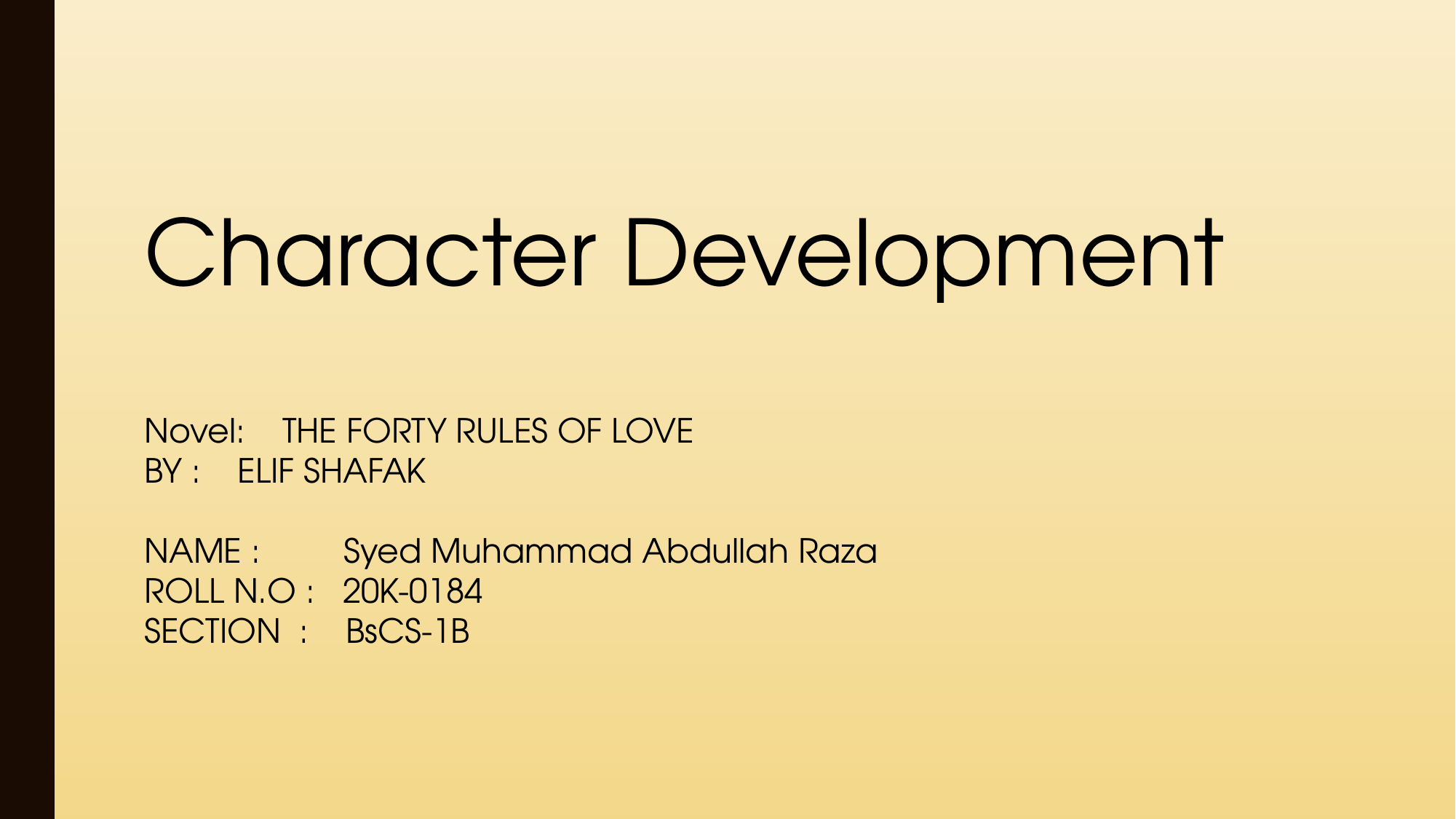

Character Development
Novel:    THE FORTY RULES OF LOVE
BY :    ELIF SHAFAK

NAME :         Syed Muhammad Abdullah Raza
ROLL N.O :   20K-0184
SECTION  :    BsCS-1B